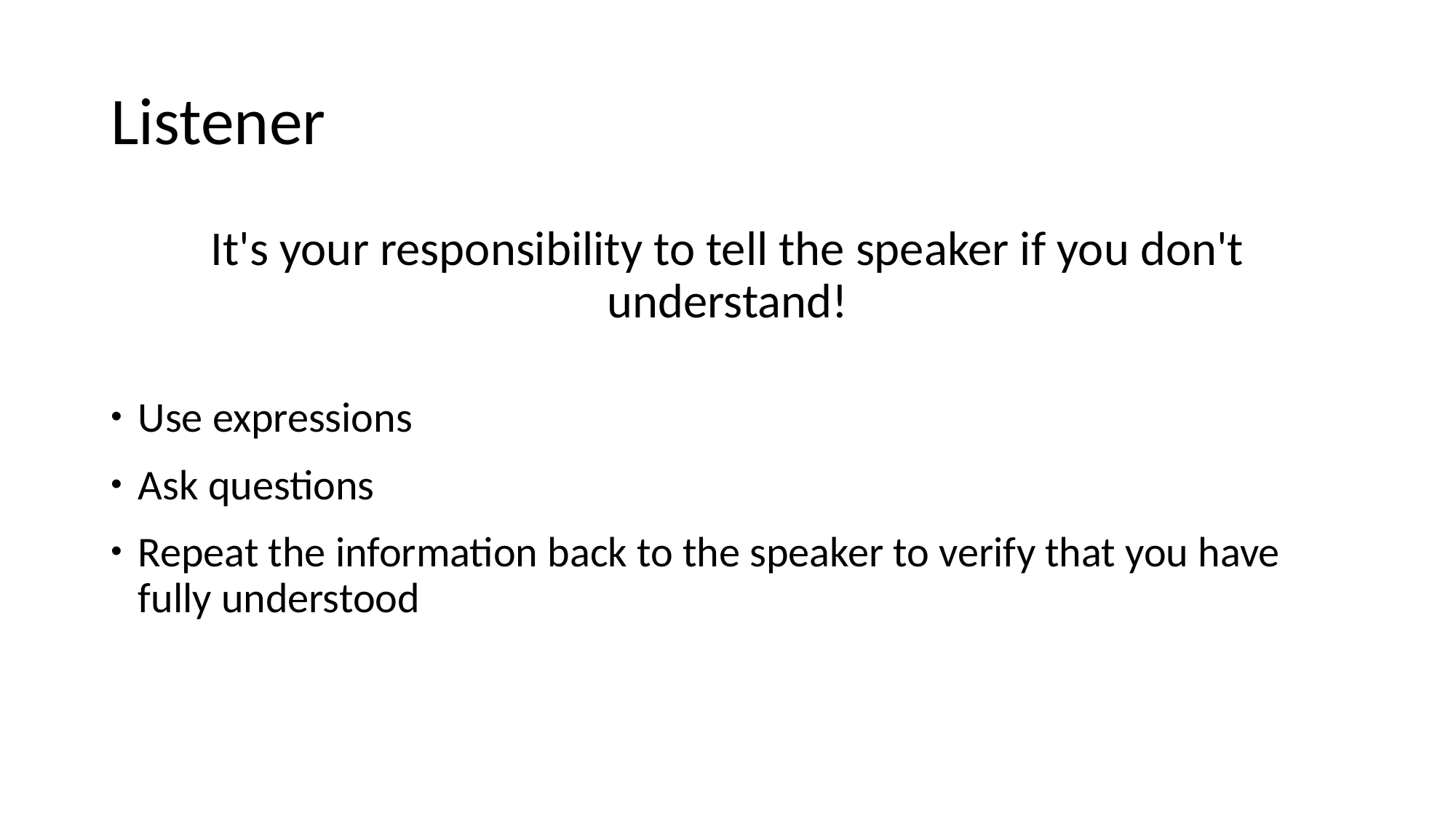

# Listener
It's your responsibility to tell the speaker if you don't understand!

Use expressions
Ask questions
Repeat the information back to the speaker to verify that you have fully understood